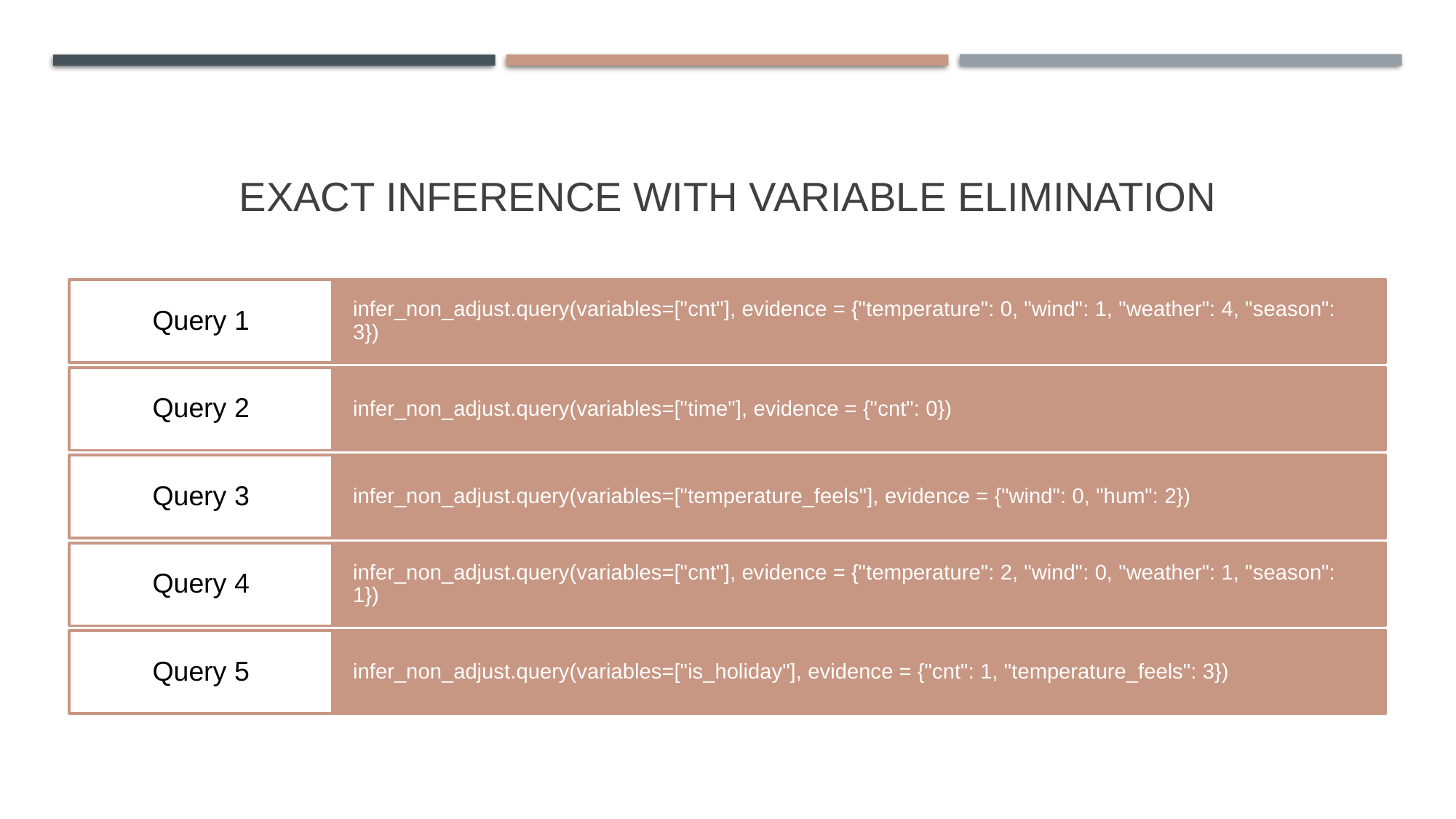

# Exact inference with variable elimination
infer_non_adjust.query(variables=["cnt"], evidence = {"temperature": 0, "wind": 1, "weather": 4, "season": 3})
Query 1
infer_non_adjust.query(variables=["time"], evidence = {"cnt": 0})
Query 2
infer_non_adjust.query(variables=["temperature_feels"], evidence = {"wind": 0, "hum": 2})
Query 3
infer_non_adjust.query(variables=["cnt"], evidence = {"temperature": 2, "wind": 0, "weather": 1, "season": 1})
Query 4
infer_non_adjust.query(variables=["is_holiday"], evidence = {"cnt": 1, "temperature_feels": 3})
Query 5